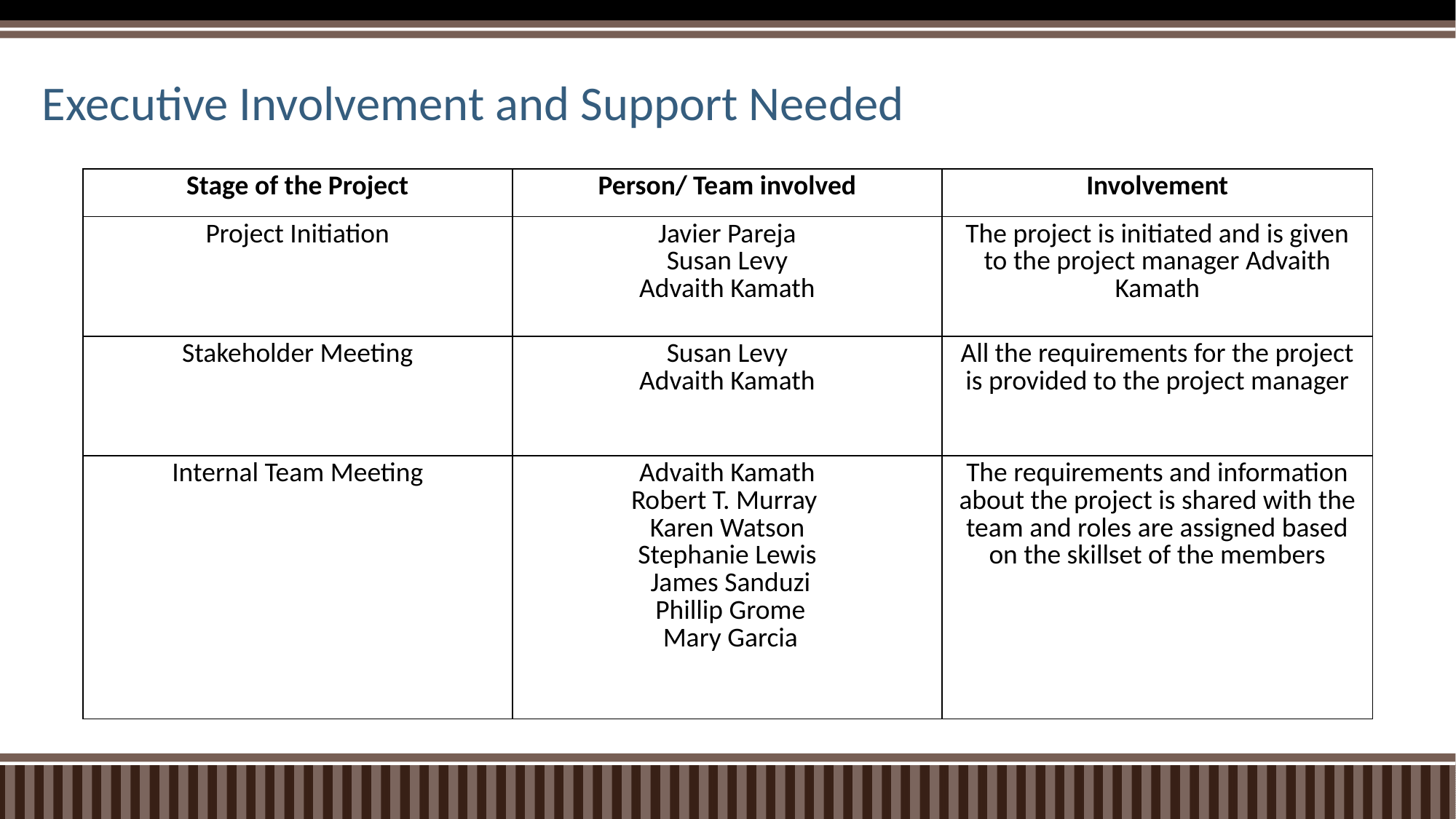

# Executive Involvement and Support Needed
| Stage of the Project | Person/ Team involved | Involvement |
| --- | --- | --- |
| Project Initiation | Javier Pareja Susan Levy Advaith Kamath | The project is initiated and is given to the project manager Advaith Kamath |
| Stakeholder Meeting | Susan Levy Advaith Kamath | All the requirements for the project is provided to the project manager |
| Internal Team Meeting | Advaith Kamath Robert T. Murray Karen Watson Stephanie Lewis James Sanduzi Phillip Grome Mary Garcia | The requirements and information about the project is shared with the team and roles are assigned based on the skillset of the members |